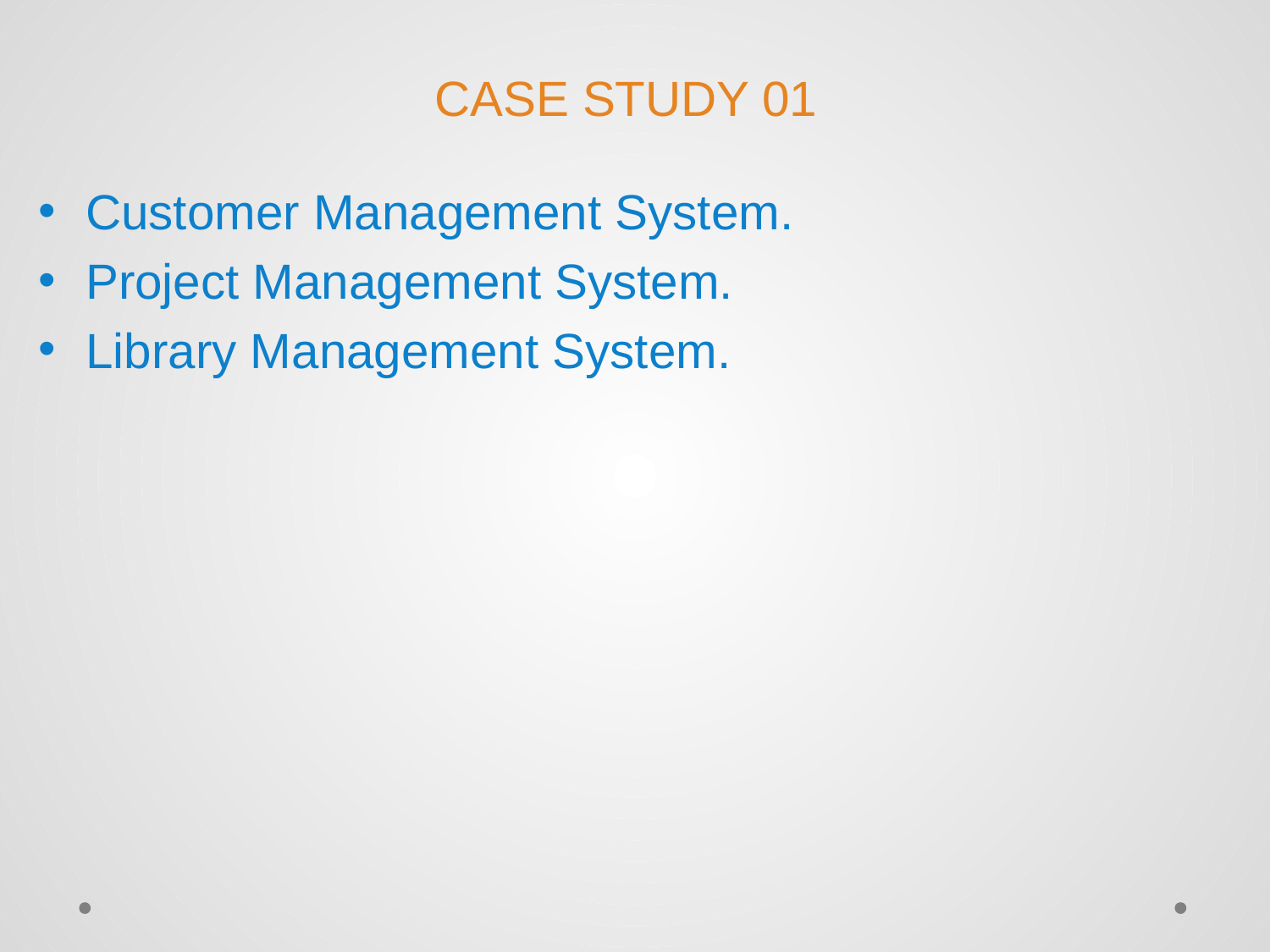

# CASE STUDY 01
Customer Management System.
Project Management System.
Library Management System.